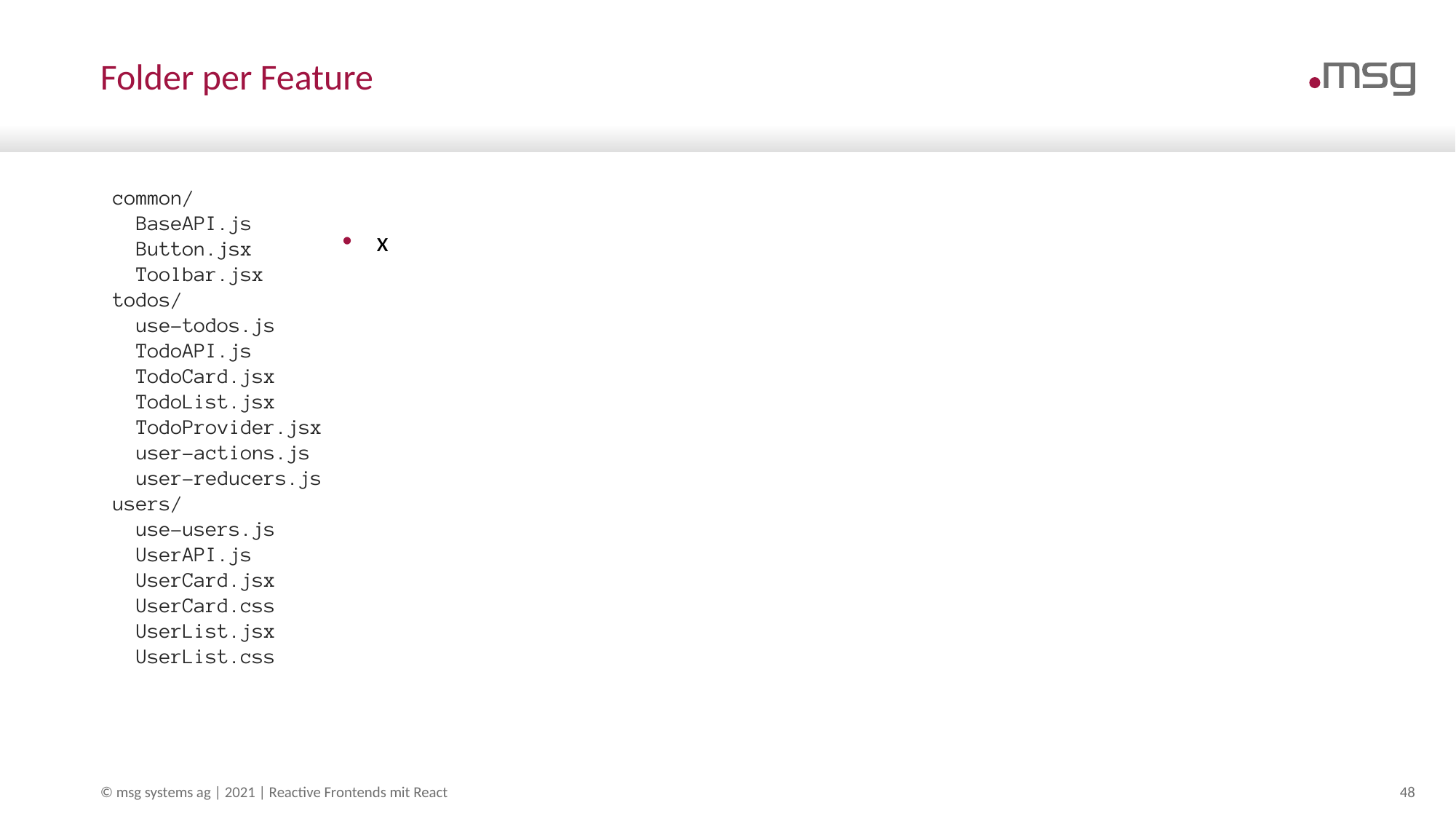

# Folder per Feature
common/
  BaseAPI.js
  Button.jsx
  Toolbar.jsx
todos/
  use-todos.js
  TodoAPI.js
  TodoCard.jsx
  TodoList.jsx
  TodoProvider.jsx
  user-actions.js
  user-reducers.js
users/
  use-users.js
  UserAPI.js
  UserCard.jsx
  UserCard.css
  UserList.jsx
  UserList.css
x
© msg systems ag | 2021 | Reactive Frontends mit React
48